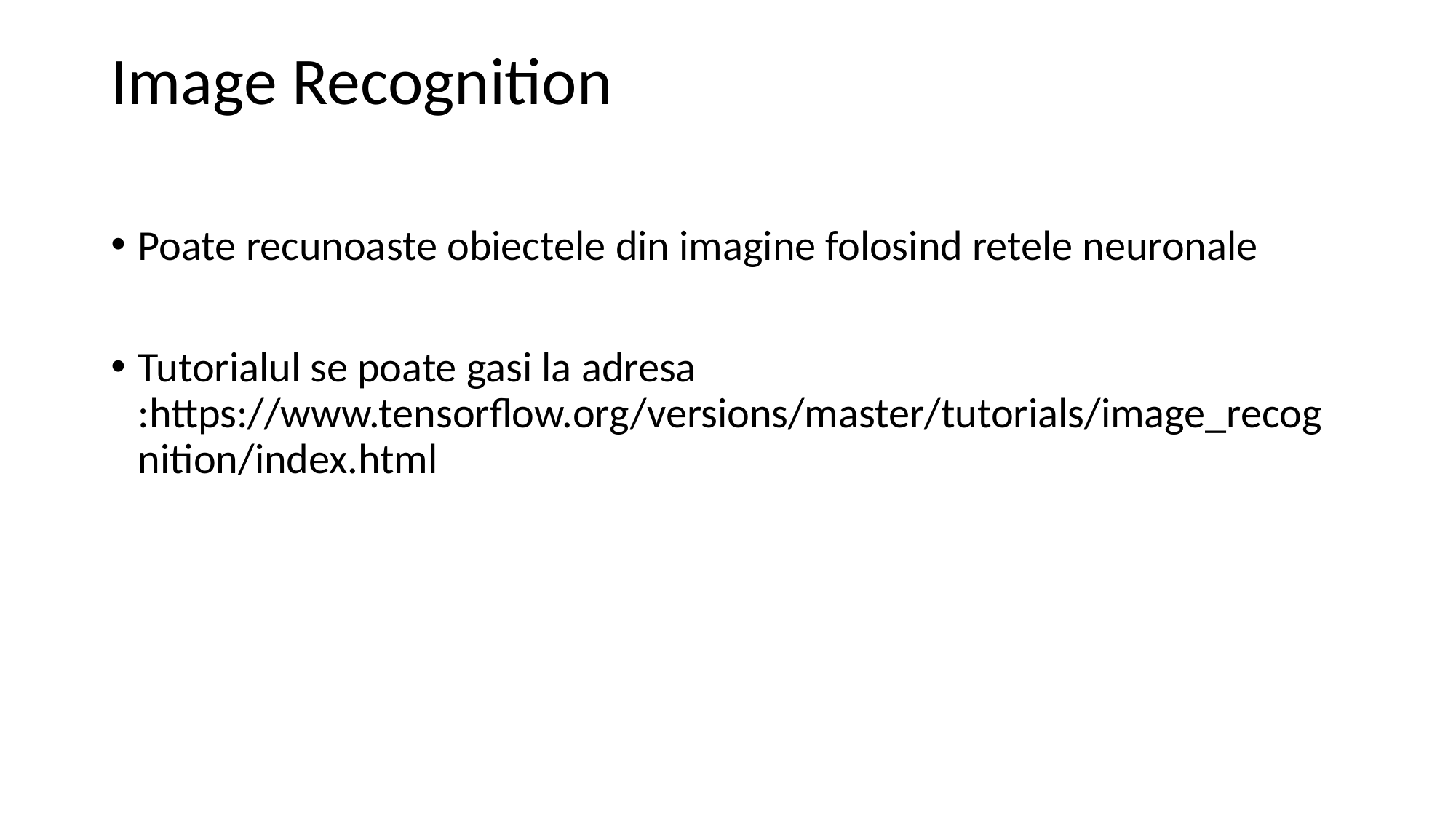

# Image Recognition
Poate recunoaste obiectele din imagine folosind retele neuronale

Tutorialul se poate gasi la adresa :https://www.tensorflow.org/versions/master/tutorials/image_recognition/index.html